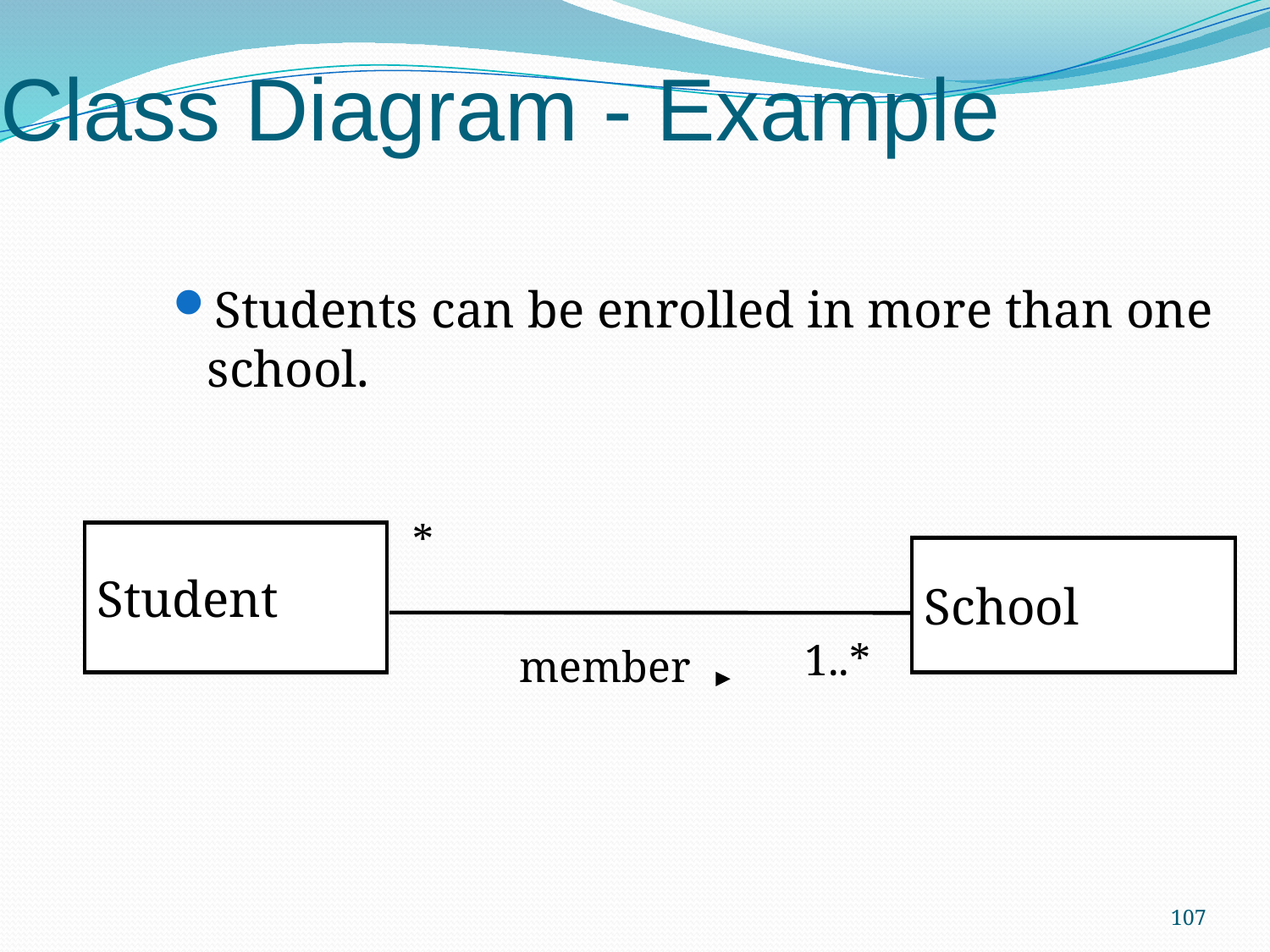

Class Diagram - Example

Students can be enrolled in more than one school.
*

Student
School

1..*
     member

107